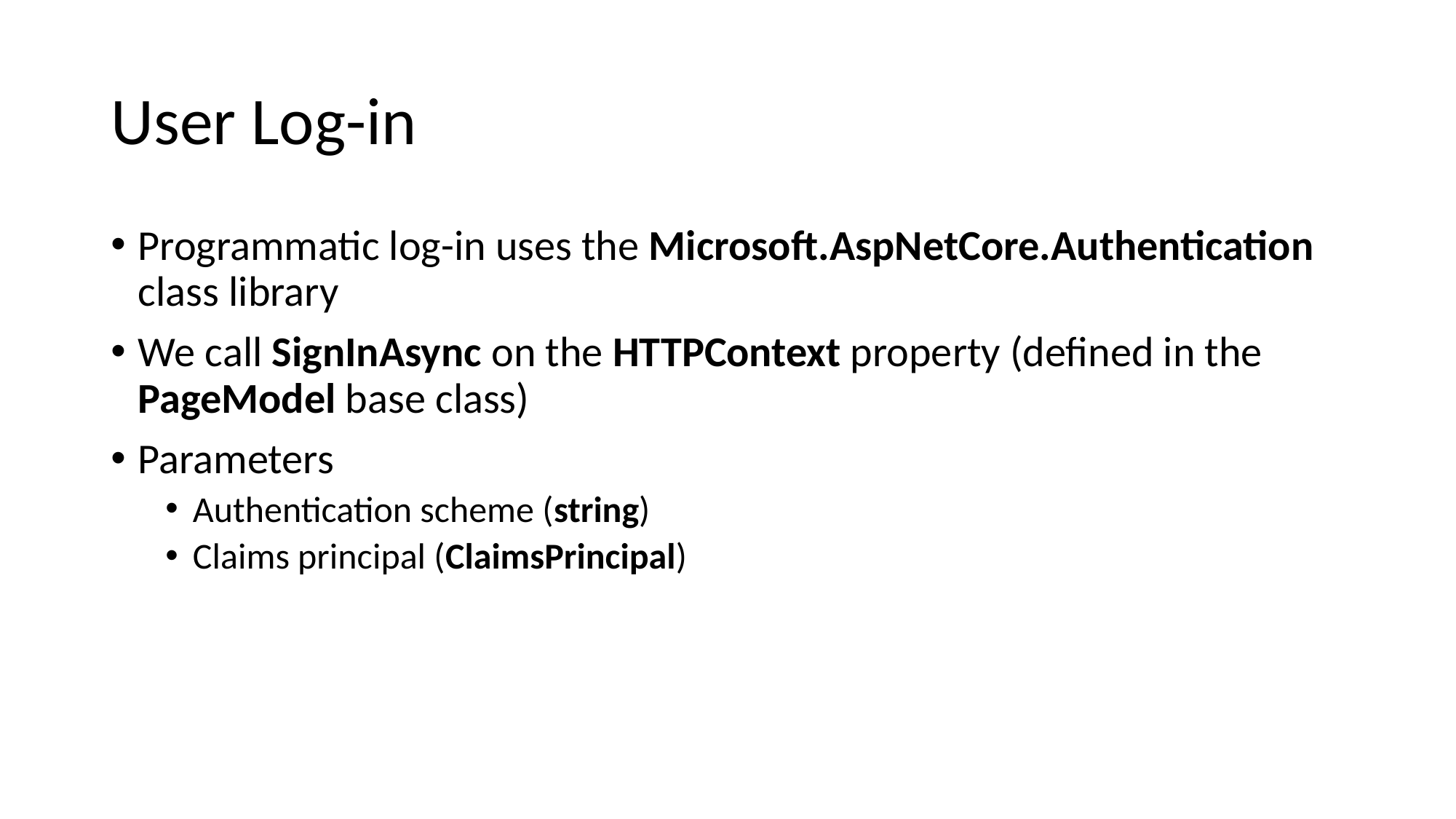

# User Log-in
Programmatic log-in uses the Microsoft.AspNetCore.Authentication class library
We call SignInAsync on the HTTPContext property (defined in the PageModel base class)
Parameters
Authentication scheme (string)
Claims principal (ClaimsPrincipal)